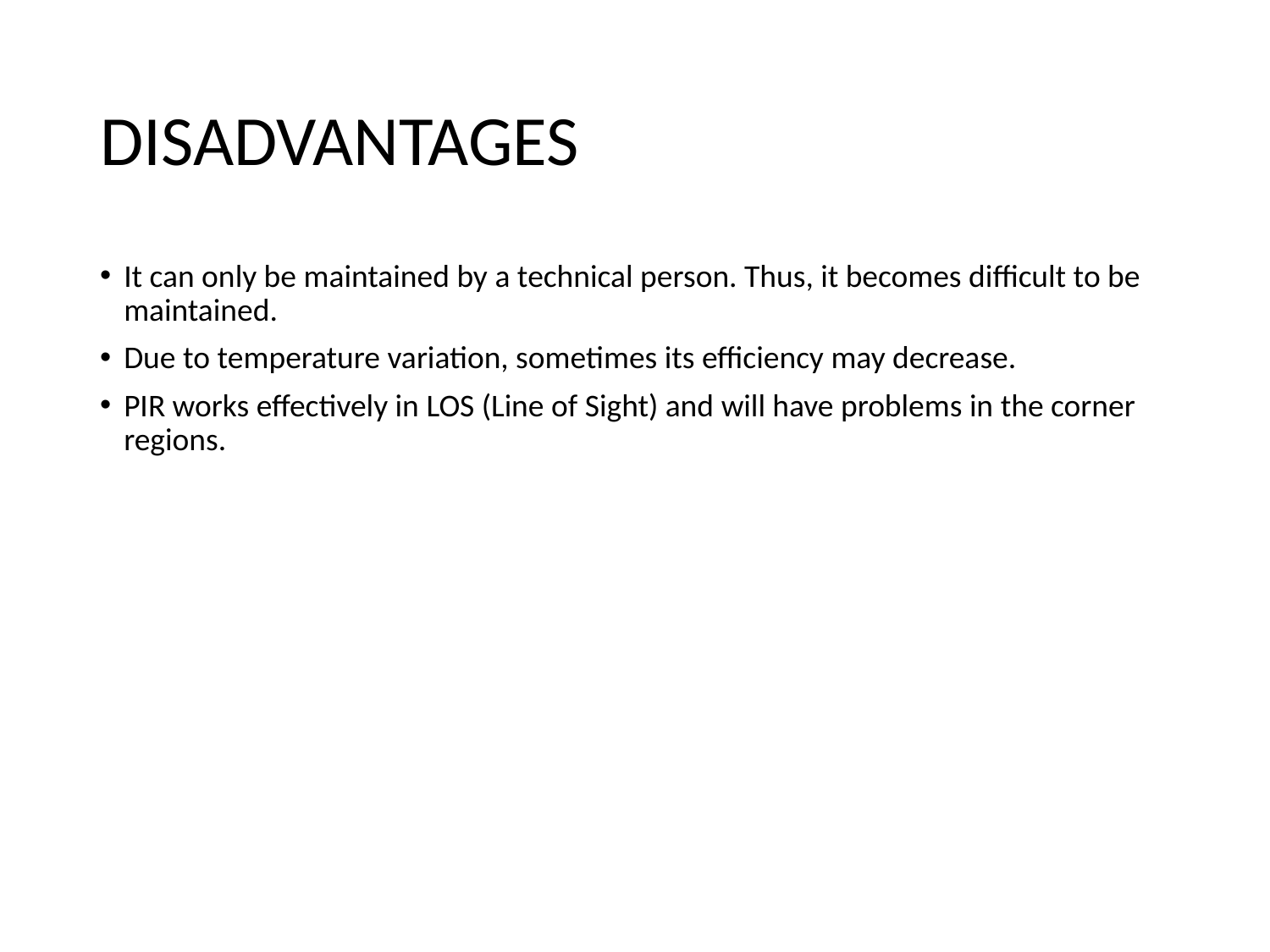

# DISADVANTAGES
It can only be maintained by a technical person. Thus, it becomes difficult to be maintained.
Due to temperature variation, sometimes its efficiency may decrease.
PIR works effectively in LOS (Line of Sight) and will have problems in the corner regions.